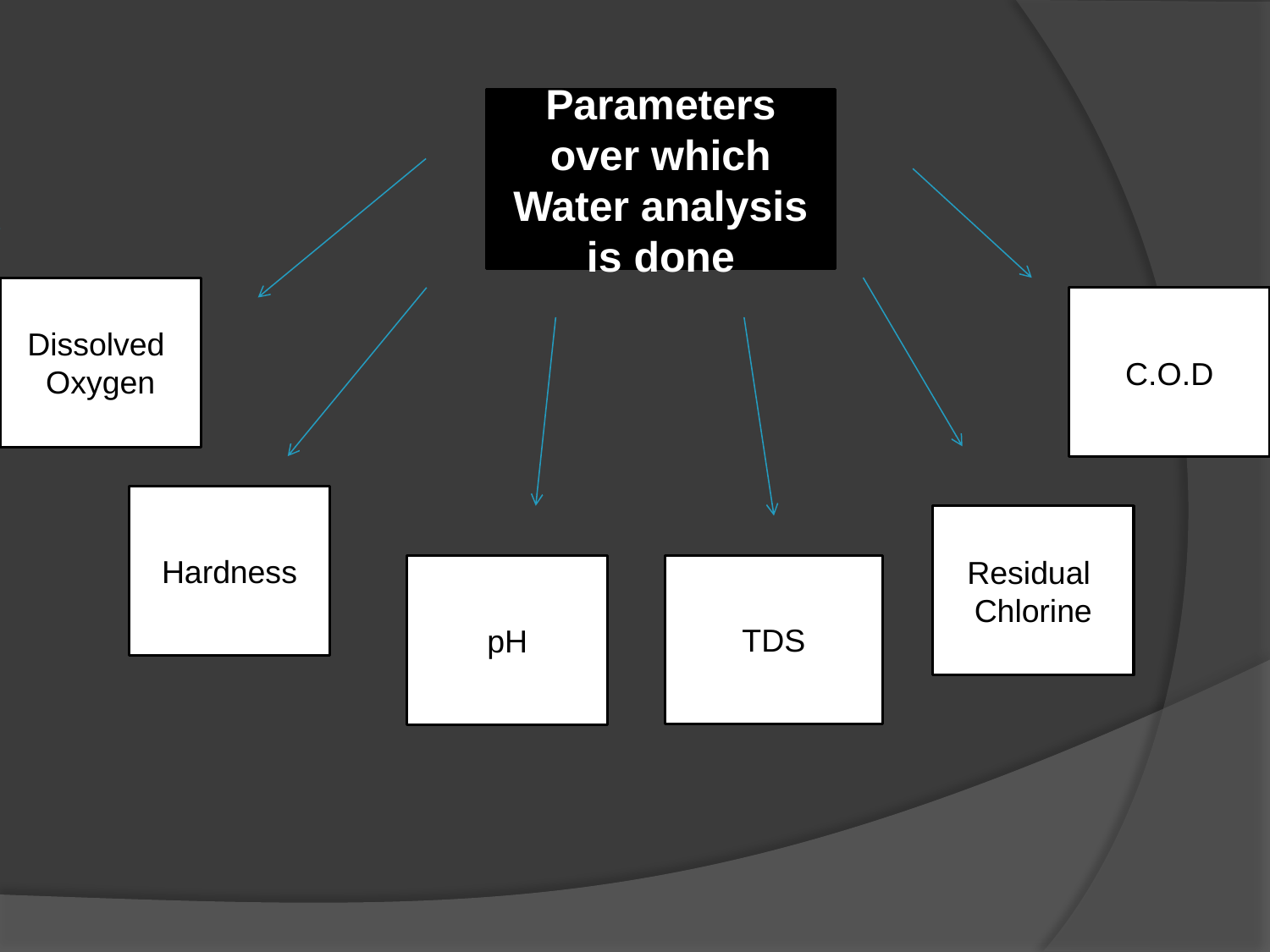

Parameters over which Water analysis is done
Dissolved
Oxygen
C.O.D
Hardness
Residual
Chlorine
pH
TDS